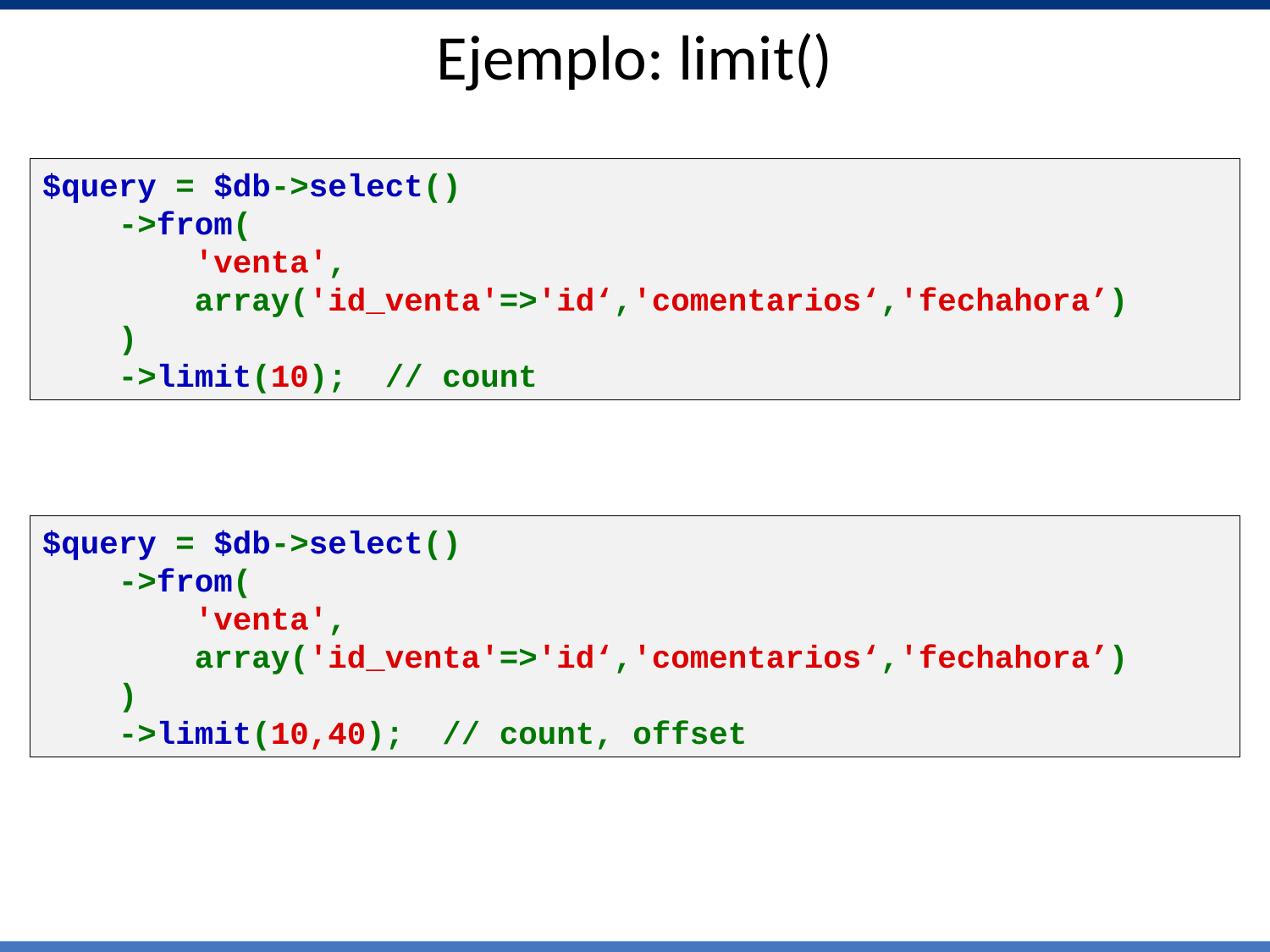

# Ejemplo: limit()
$query = $db->select()
    ->from(
        'venta',
        array('id_venta'=>'id‘,'comentarios‘,'fechahora’)
    )
    ->limit(10);  // count
$query = $db->select()
    ->from(
        'venta',
        array('id_venta'=>'id‘,'comentarios‘,'fechahora’)
    )
    ->limit(10,40);  // count, offset